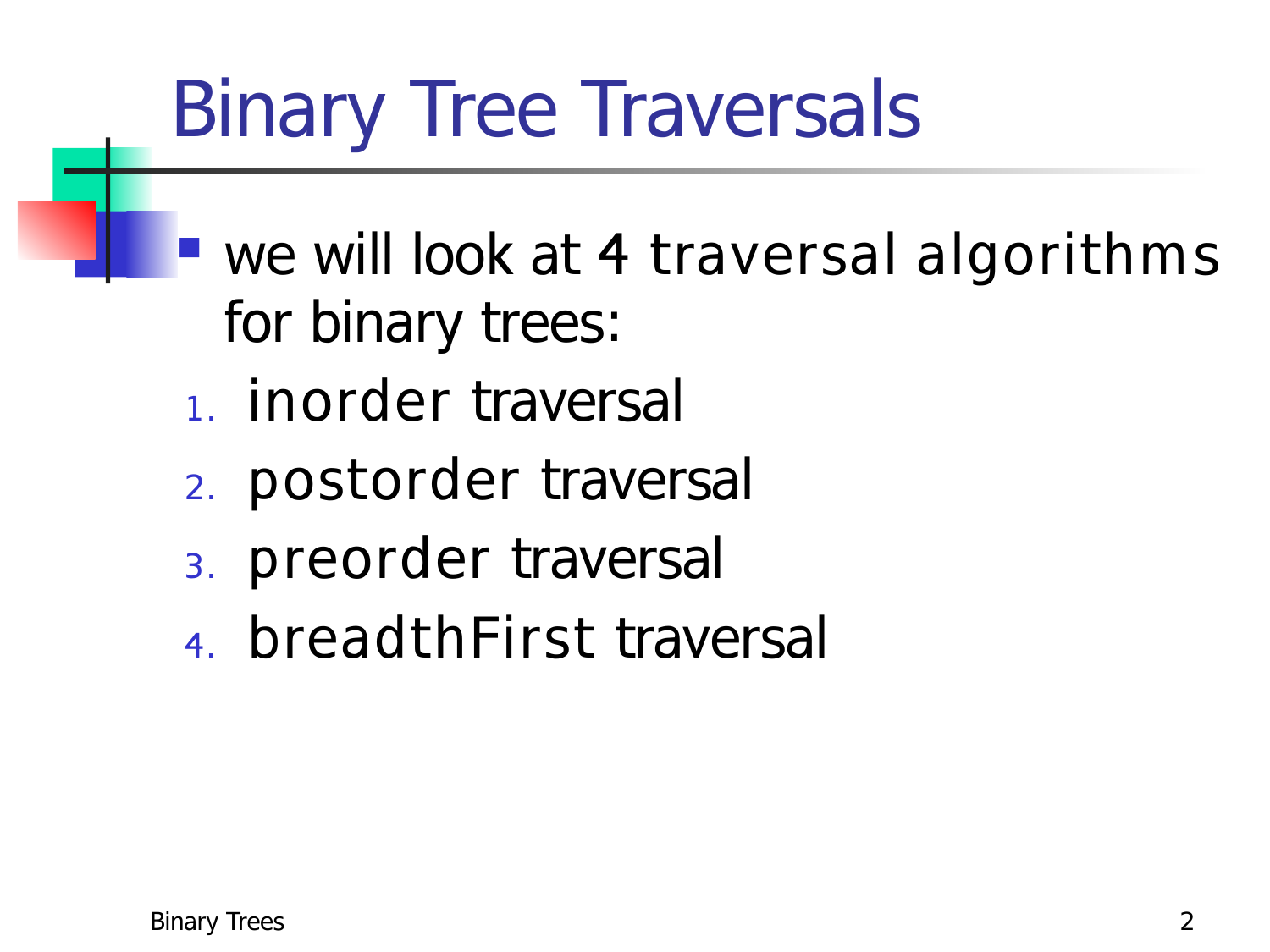

# Binary Tree Traversals
we will look at 4 traversal algorithms for binary trees:
inorder traversal
postorder traversal
preorder traversal
breadthFirst traversal
Binary Trees
2